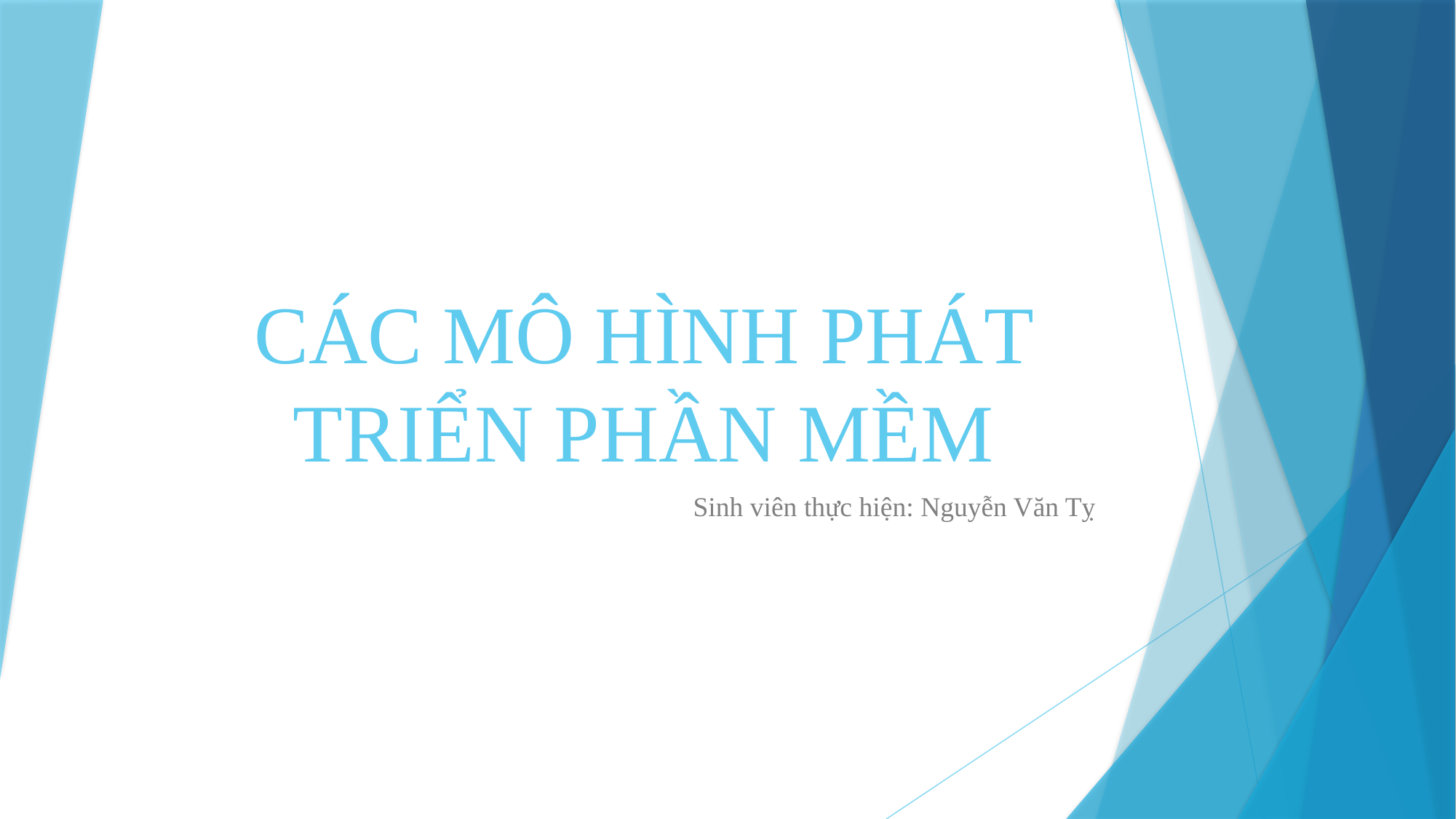

# CÁC MÔ HÌNH PHÁT TRIỂN PHẦN MỀM
Sinh viên thực hiện: Nguyễn Văn Tỵ